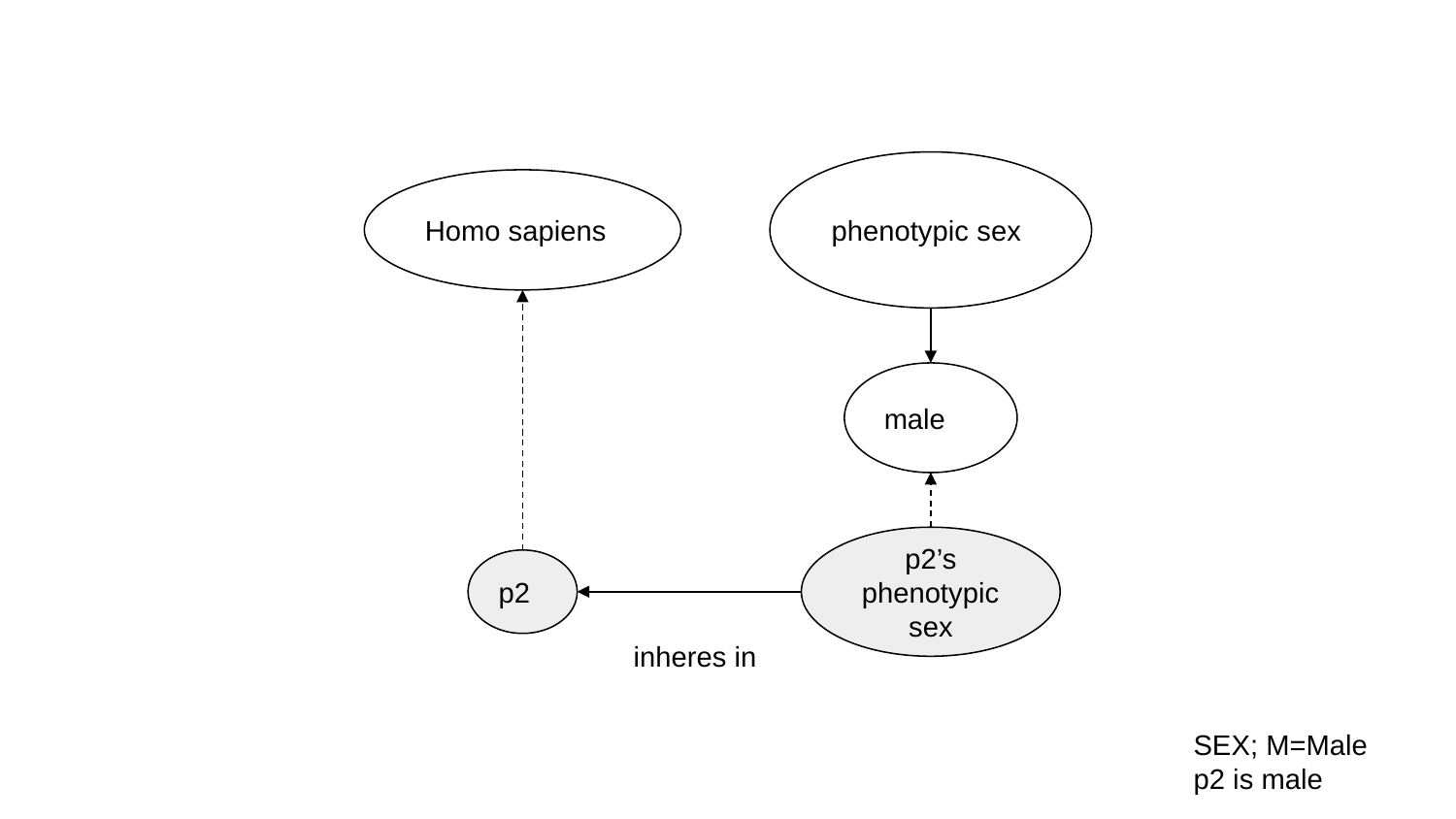

phenotypic sex
Homo sapiens
male
p2’s phenotypic sex
p2
inheres in
SEX; M=Male
p2 is male